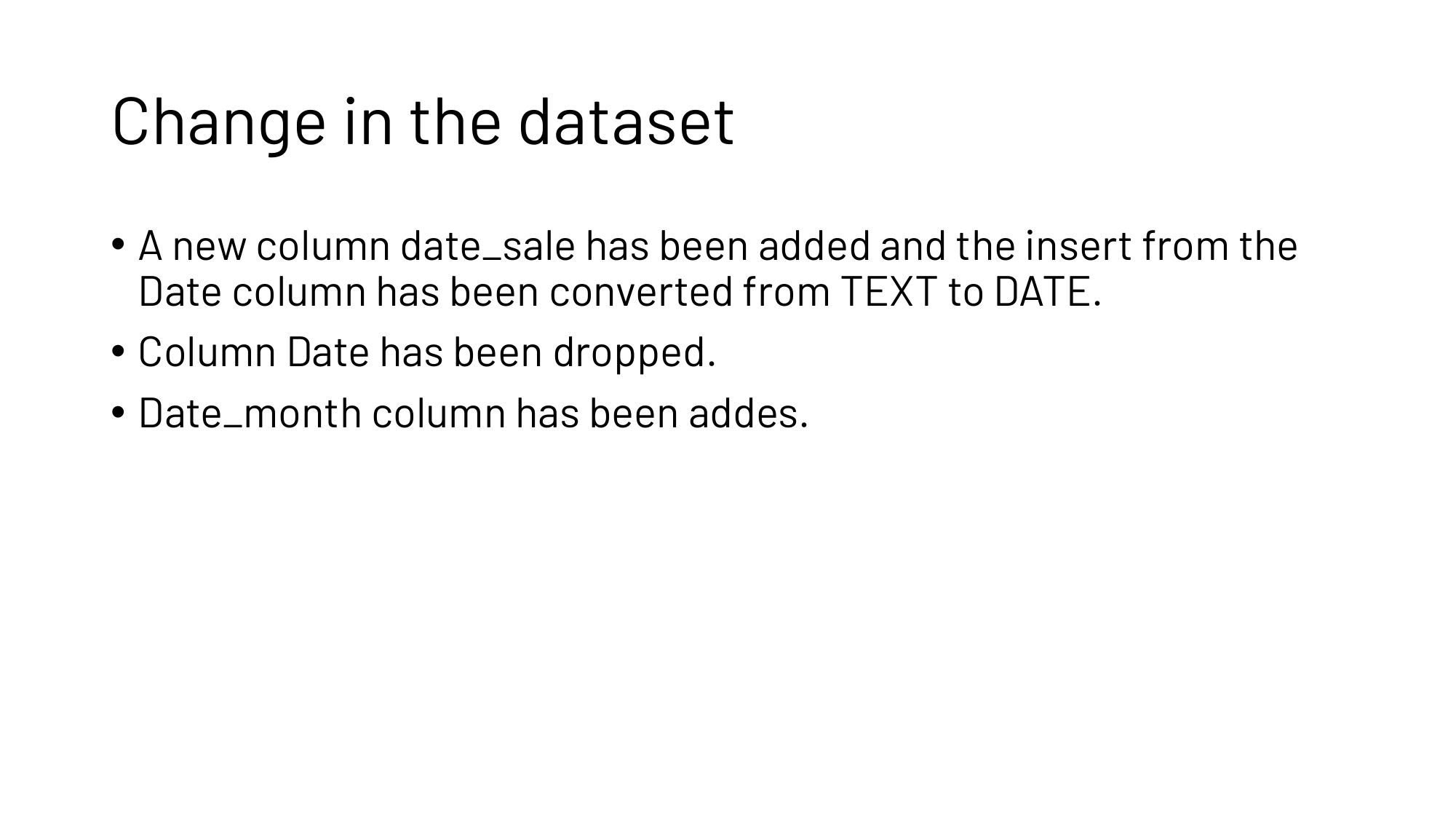

# Change in the dataset
A new column date_sale has been added and the insert from the Date column has been converted from TEXT to DATE.
Column Date has been dropped.
Date_month column has been addes.